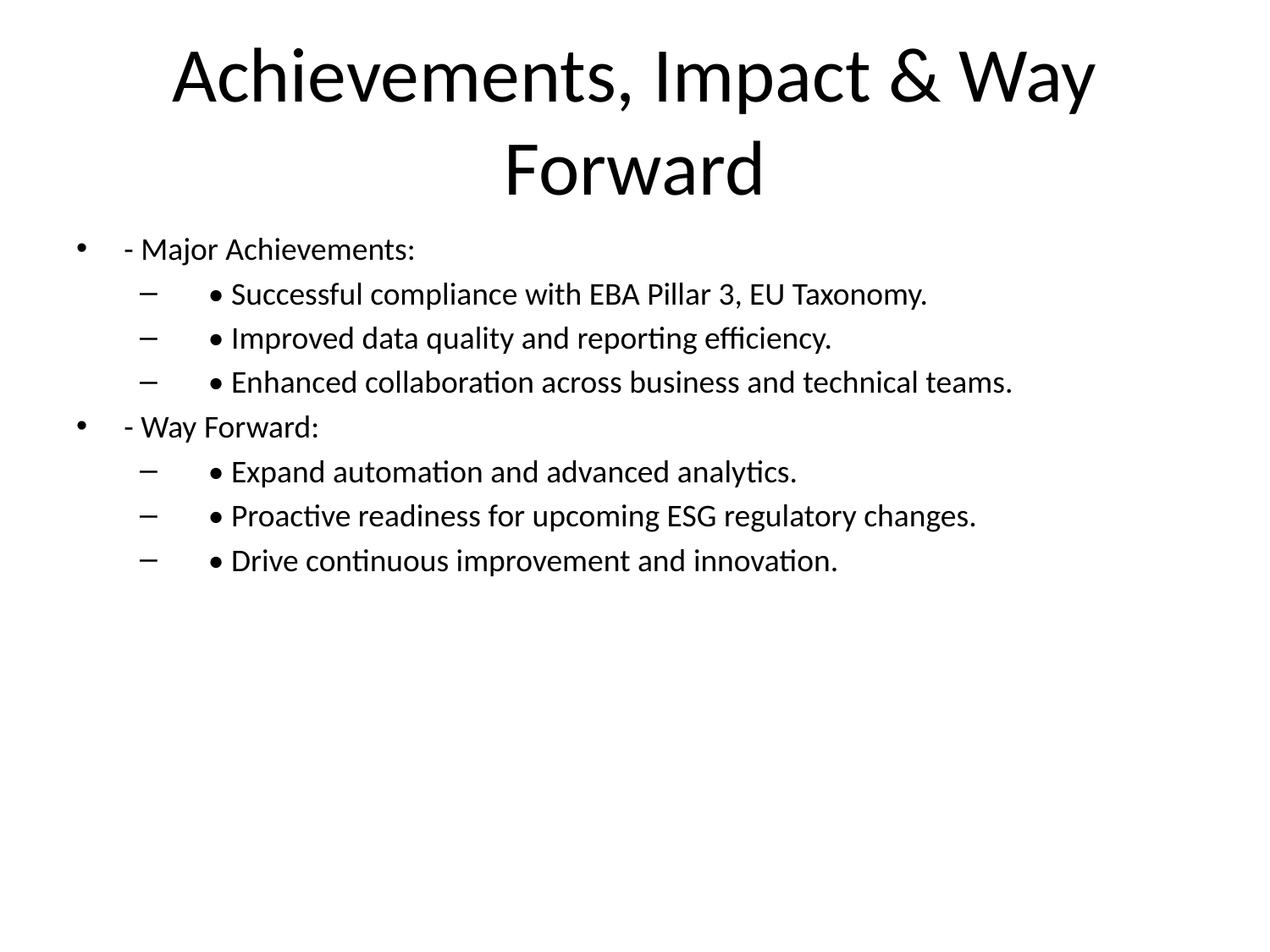

# Achievements, Impact & Way Forward
- Major Achievements:
    • Successful compliance with EBA Pillar 3, EU Taxonomy.
    • Improved data quality and reporting efficiency.
    • Enhanced collaboration across business and technical teams.
- Way Forward:
    • Expand automation and advanced analytics.
    • Proactive readiness for upcoming ESG regulatory changes.
    • Drive continuous improvement and innovation.